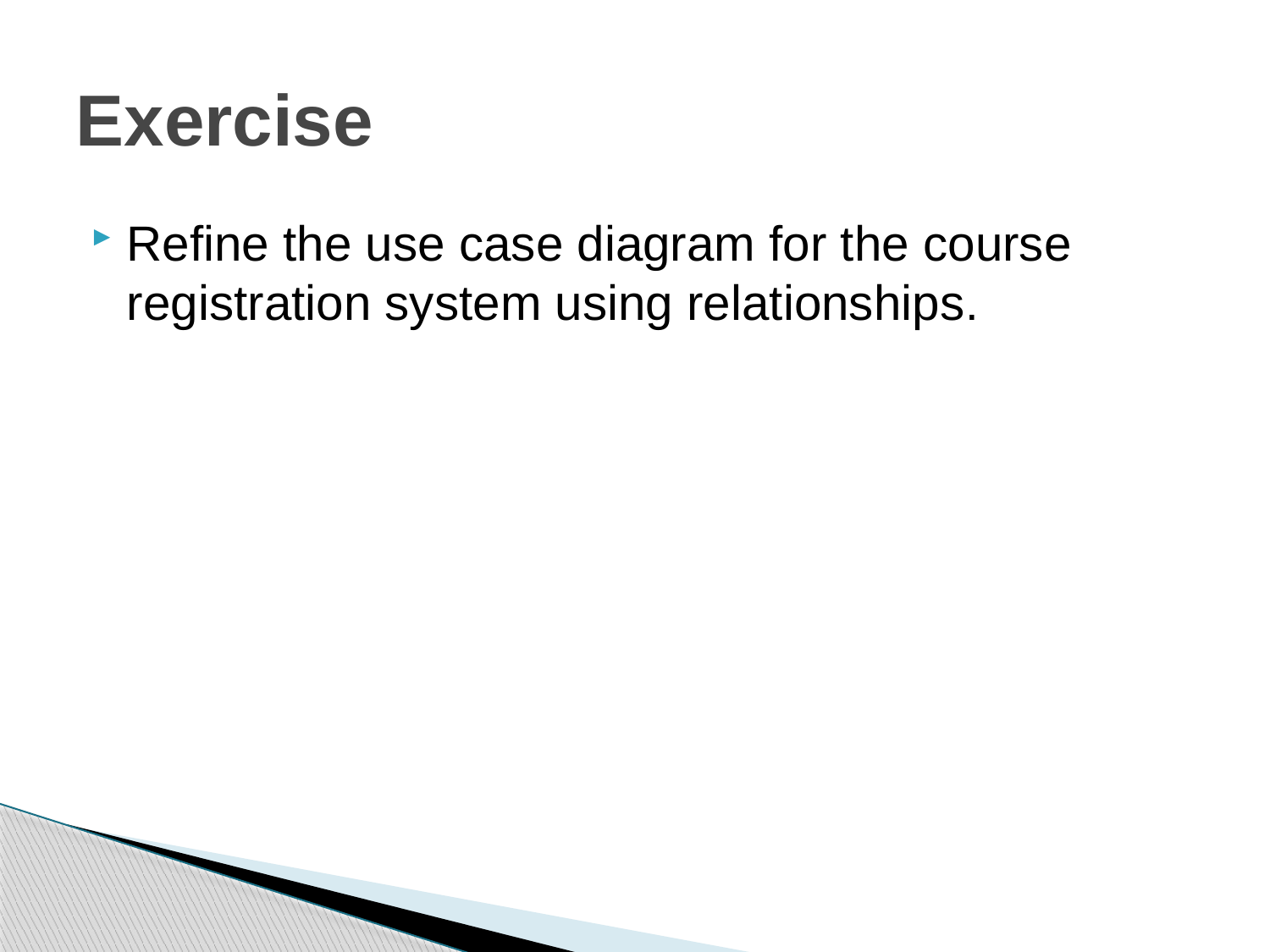

# Exercise
Refine the use case diagram for the course registration system using relationships.